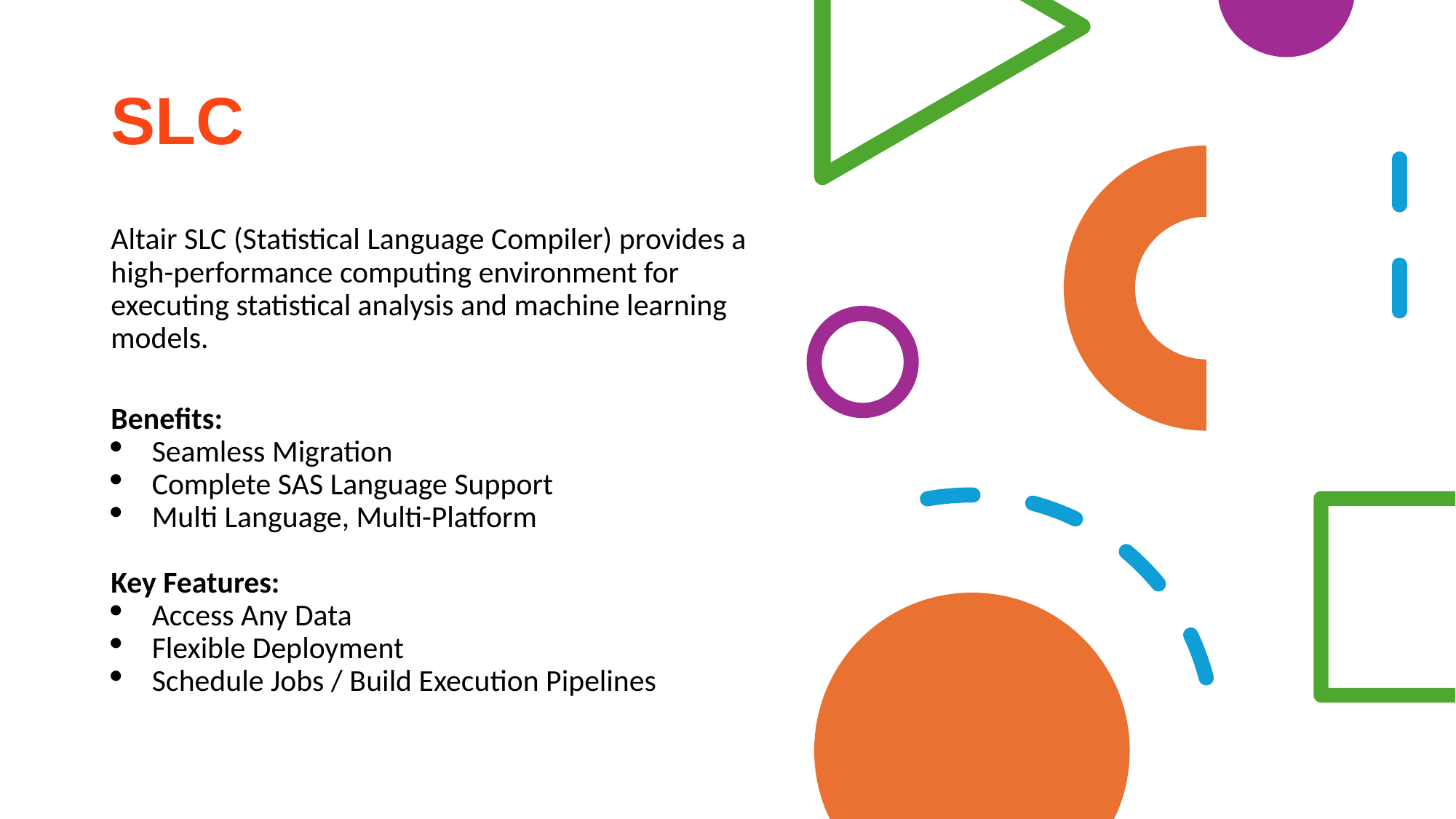

# SLC

Altair SLC (Statistical Language Compiler) provides a high-performance computing environment for executing statistical analysis and machine learning models.

Benefits:
Seamless Migration
Complete SAS Language Support
Multi Language, Multi-Platform

Key Features:
Access Any Data
Flexible Deployment
Schedule Jobs / Build Execution Pipelines